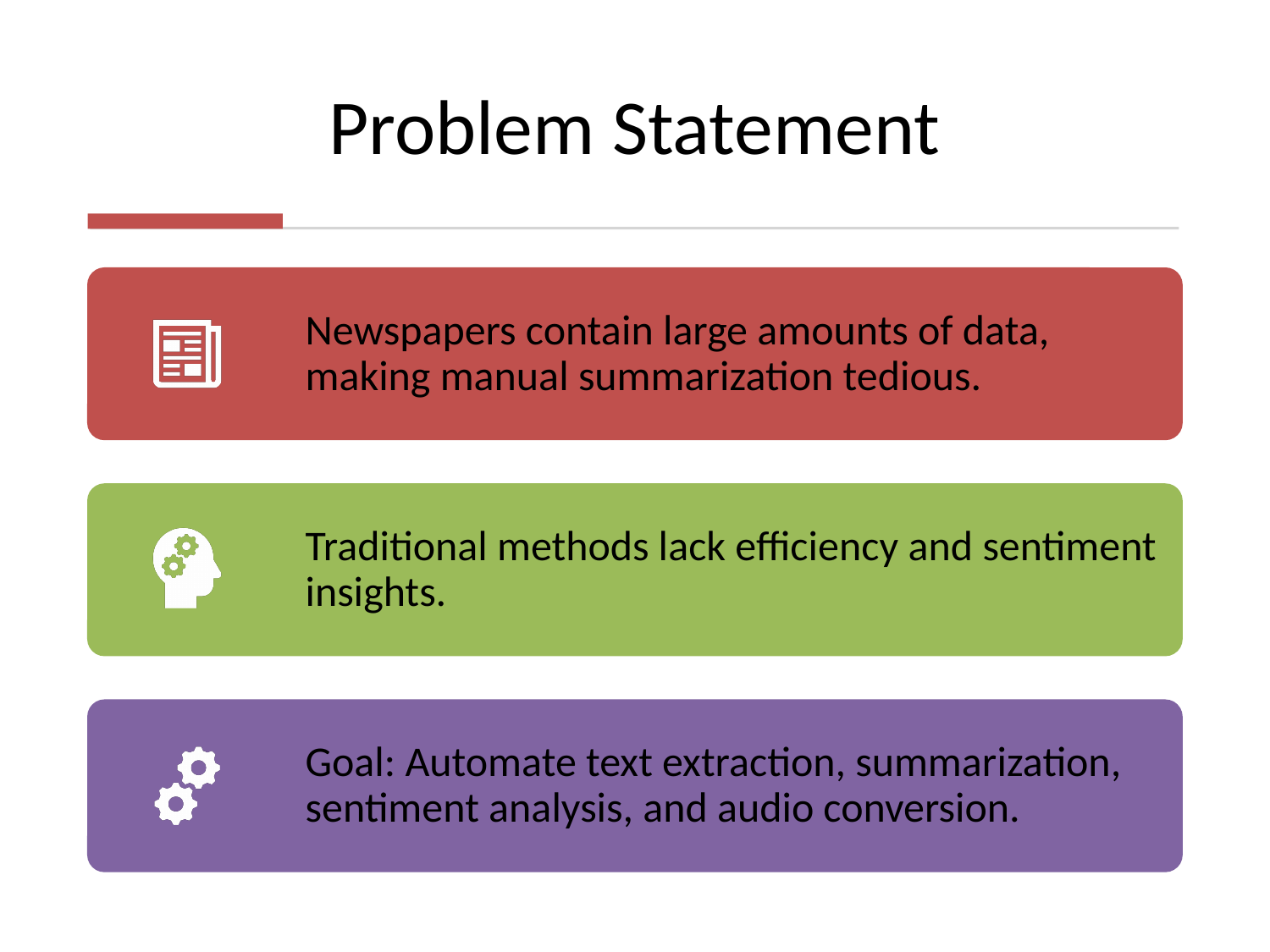

# Problem Statement

Newspapers contain large amounts of data, making manual summarization tedious.
Traditional methods lack efficiency and sentiment insights.
Goal: Automate text extraction, summarization, sentiment analysis, and audio conversion.